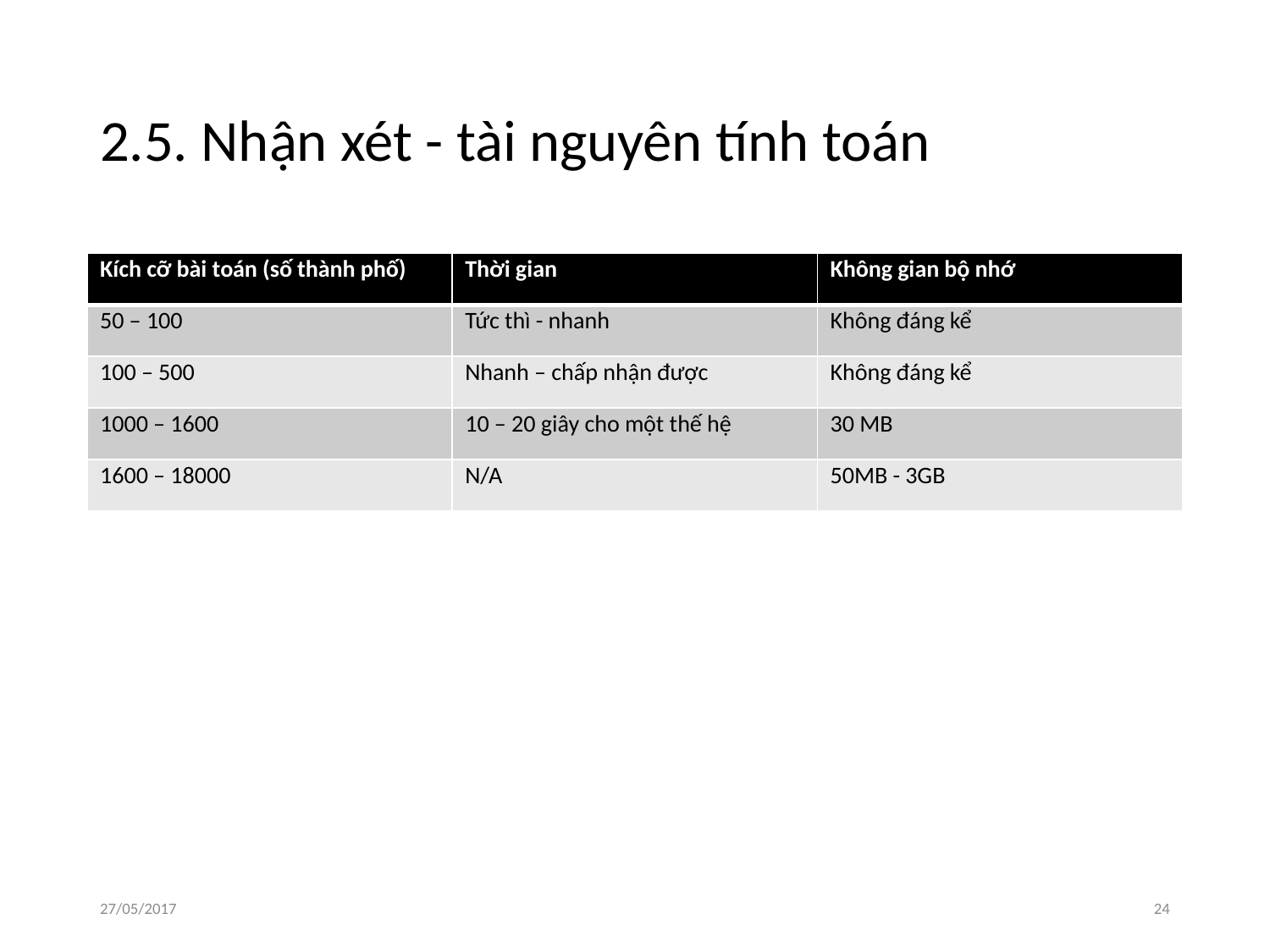

# 2.5. Nhận xét - tài nguyên tính toán
| Kích cỡ bài toán (số thành phố) | Thời gian | Không gian bộ nhớ |
| --- | --- | --- |
| 50 – 100 | Tức thì - nhanh | Không đáng kể |
| 100 – 500 | Nhanh – chấp nhận được | Không đáng kể |
| 1000 – 1600 | 10 – 20 giây cho một thế hệ | 30 MB |
| 1600 – 18000 | N/A | 50MB - 3GB |
27/05/2017
24